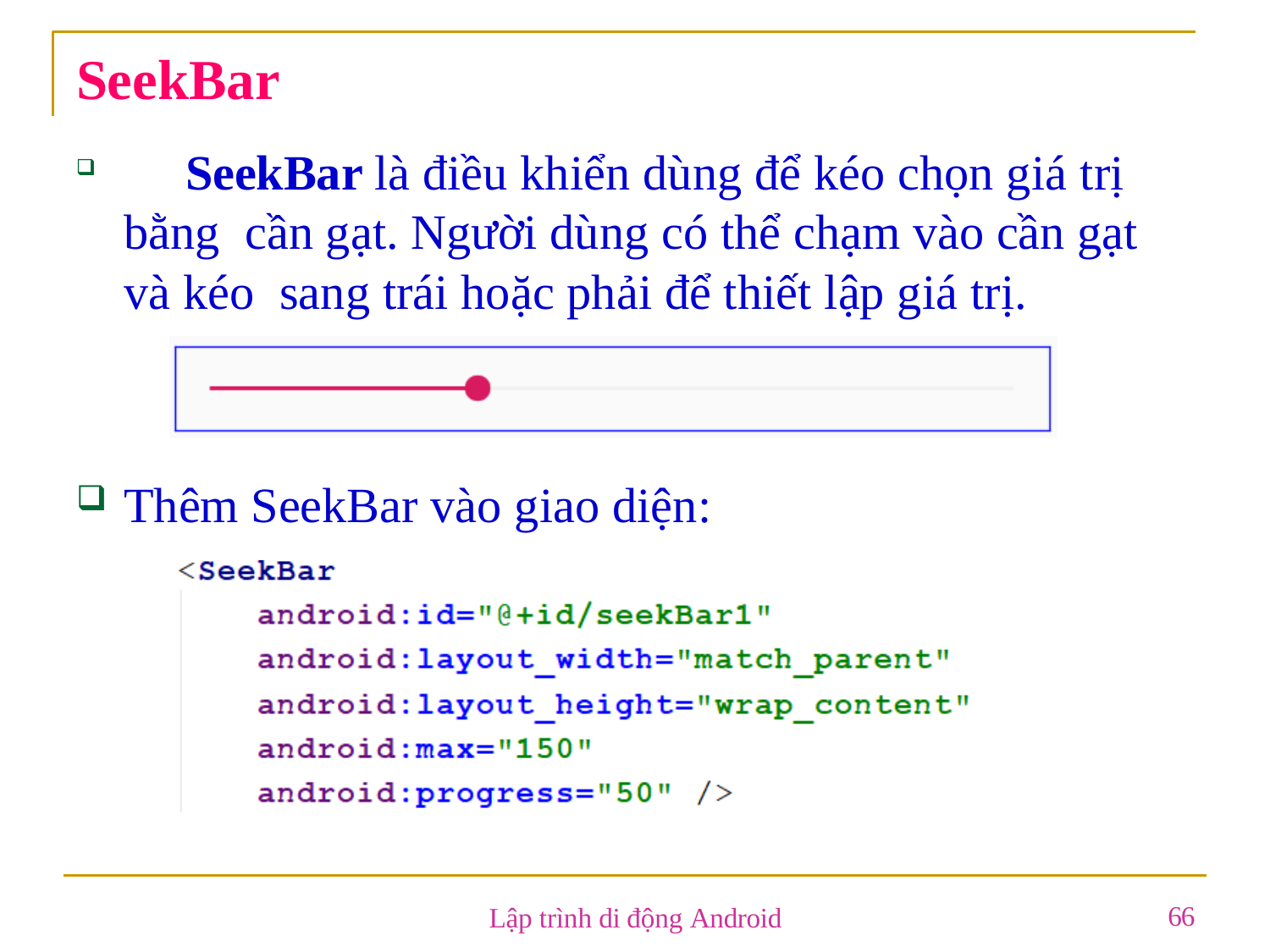

# SeekBar
	SeekBar là điều khiển dùng để kéo chọn giá trị bằng  cần gạt. Người dùng có thể chạm vào cần gạt và kéo  sang trái hoặc phải để thiết lập giá trị.

Thêm SeekBar vào giao diện:

66
Lập trình di động Android